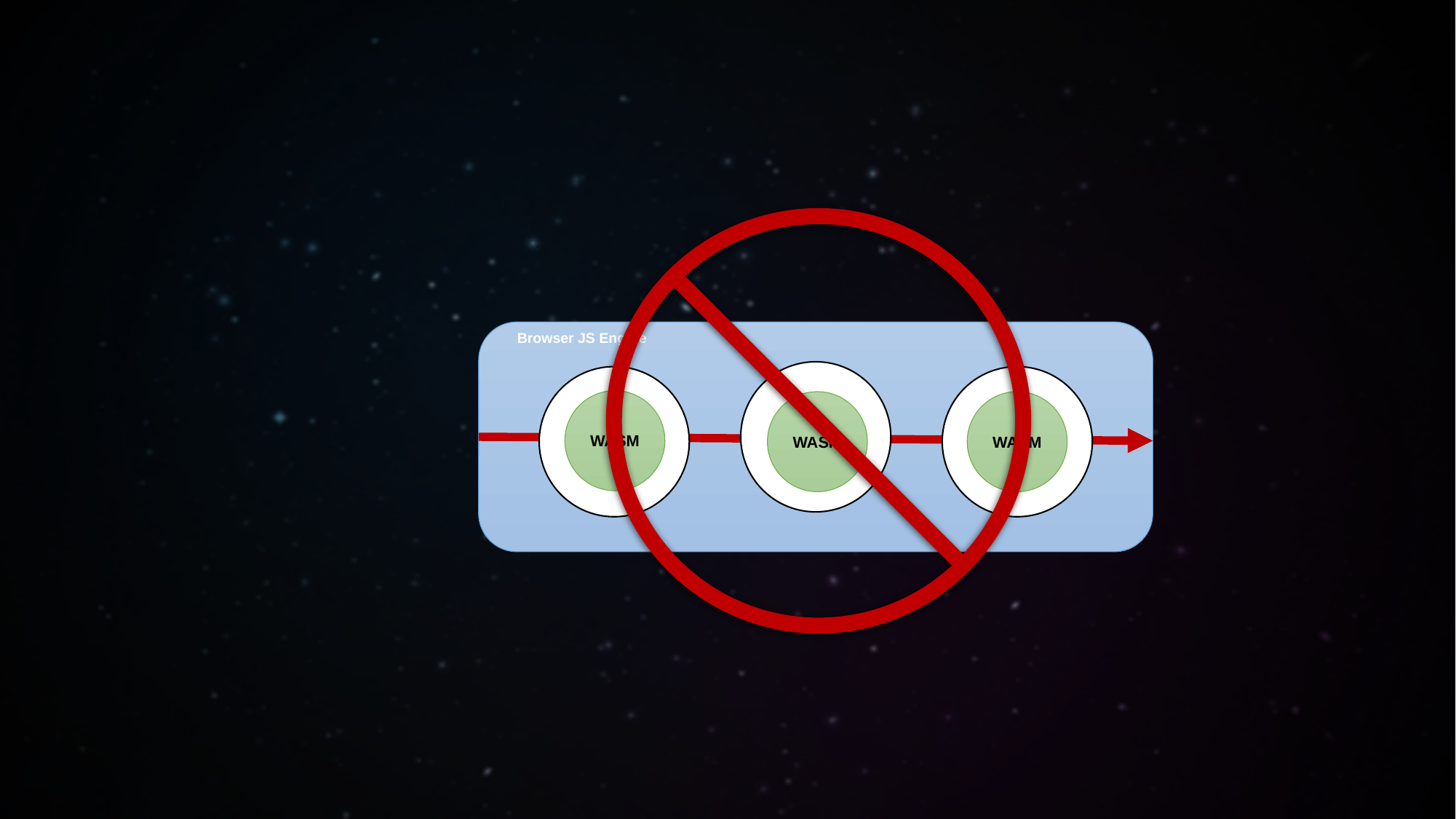

Browser JS Engine
JS
JS
JS
WASM
WASM
WASM